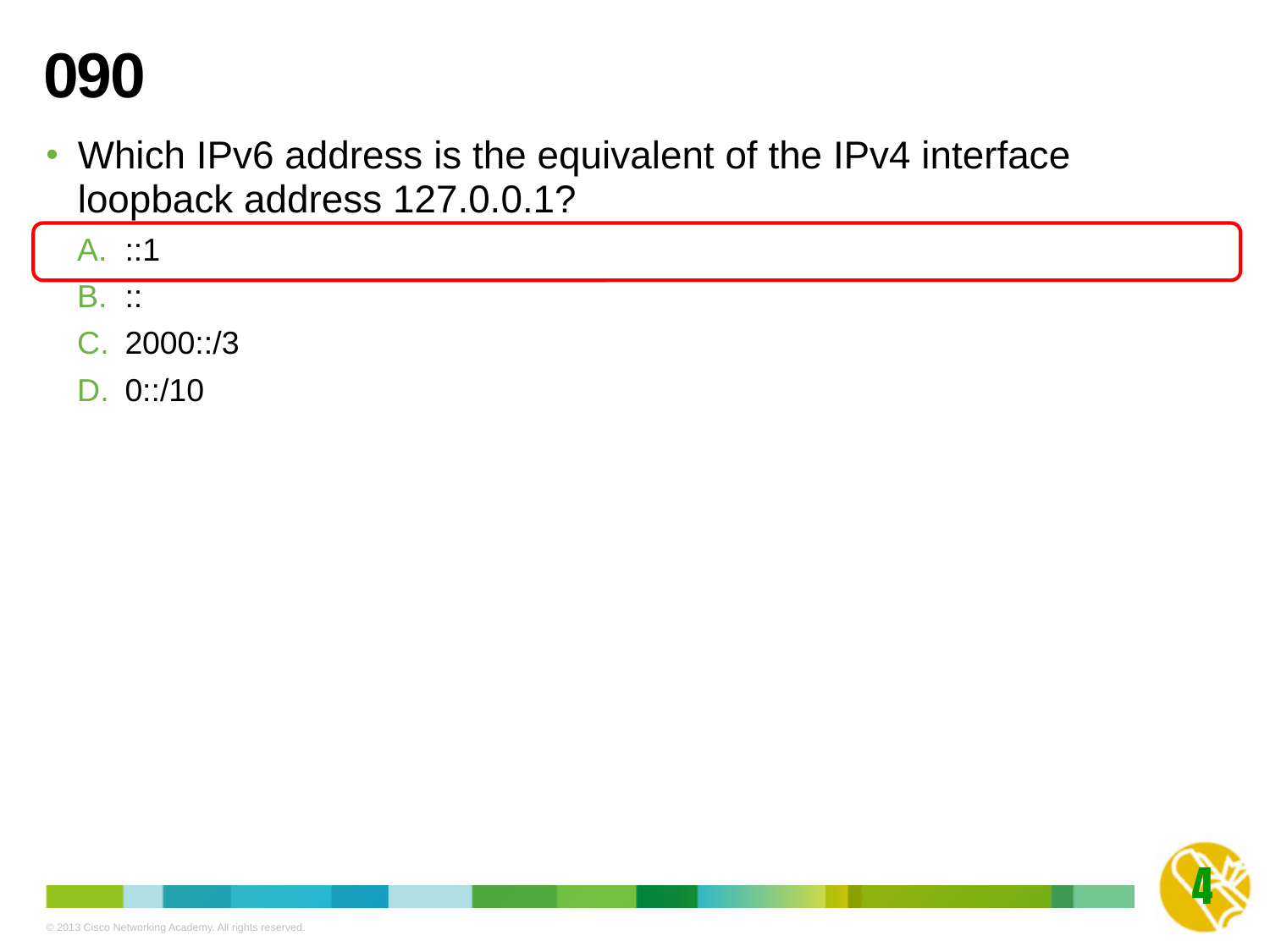

# 090
Which IPv6 address is the equivalent of the IPv4 interface loopback address 127.0.0.1?
::1
::
2000::/3
0::/10